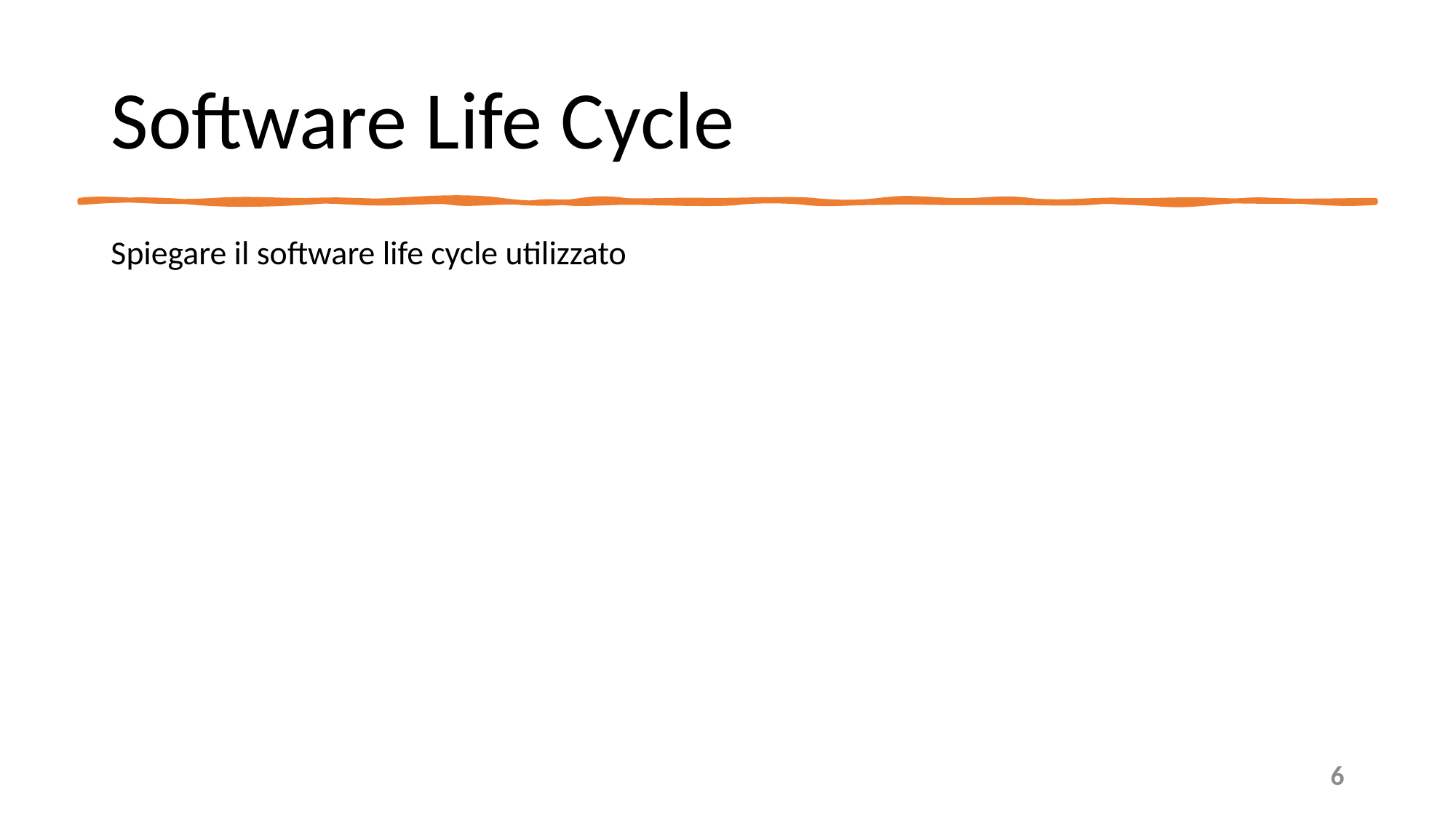

# Software Life Cycle

Spiegare il software life cycle utilizzato
6